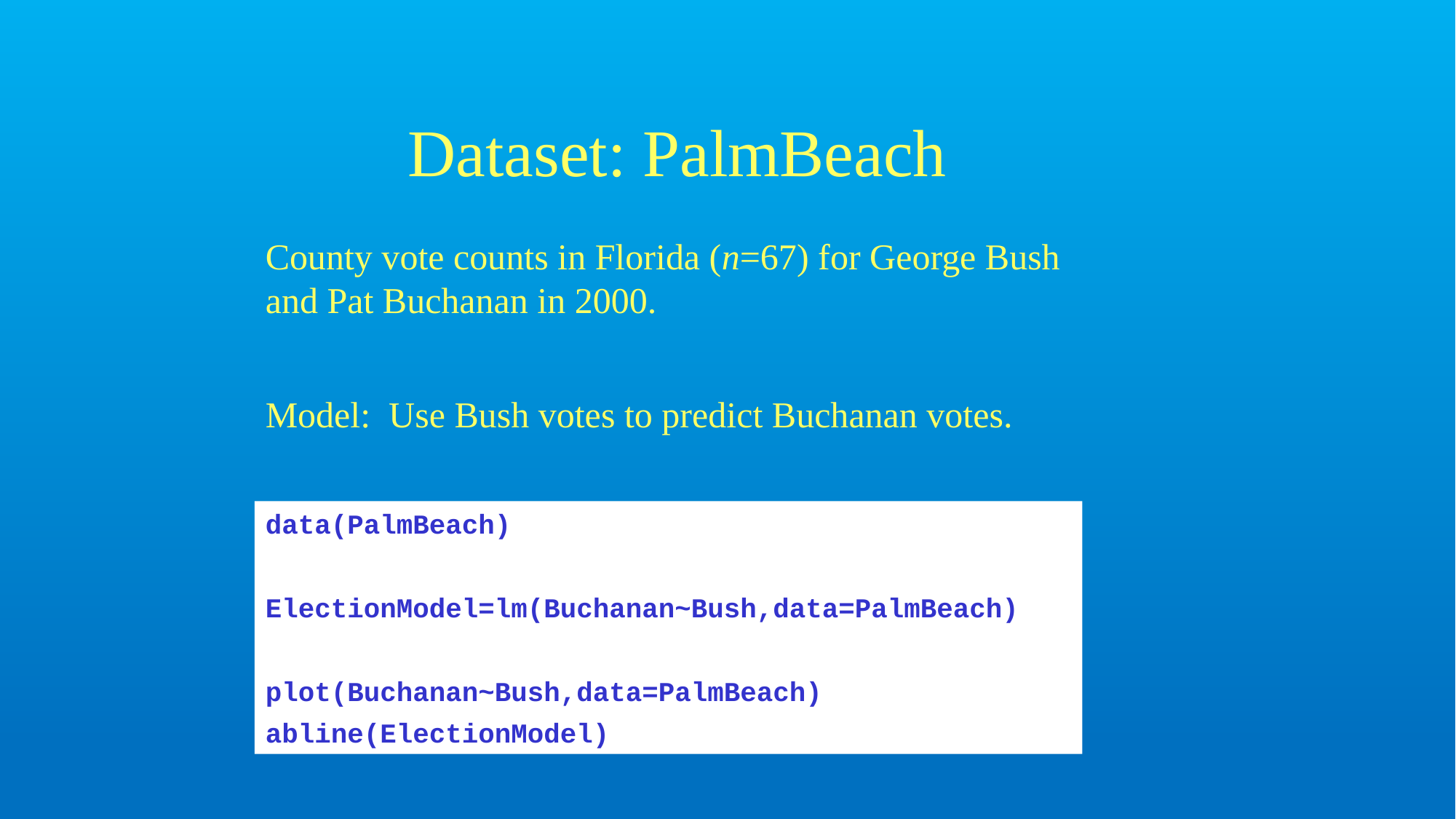

# Dataset: PalmBeach
County vote counts in Florida (n=67) for George Bush and Pat Buchanan in 2000.
Model:  Use Bush votes to predict Buchanan votes.
data(PalmBeach)

ElectionModel=lm(Buchanan~Bush,data=PalmBeach)

plot(Buchanan~Bush,data=PalmBeach)
abline(ElectionModel)